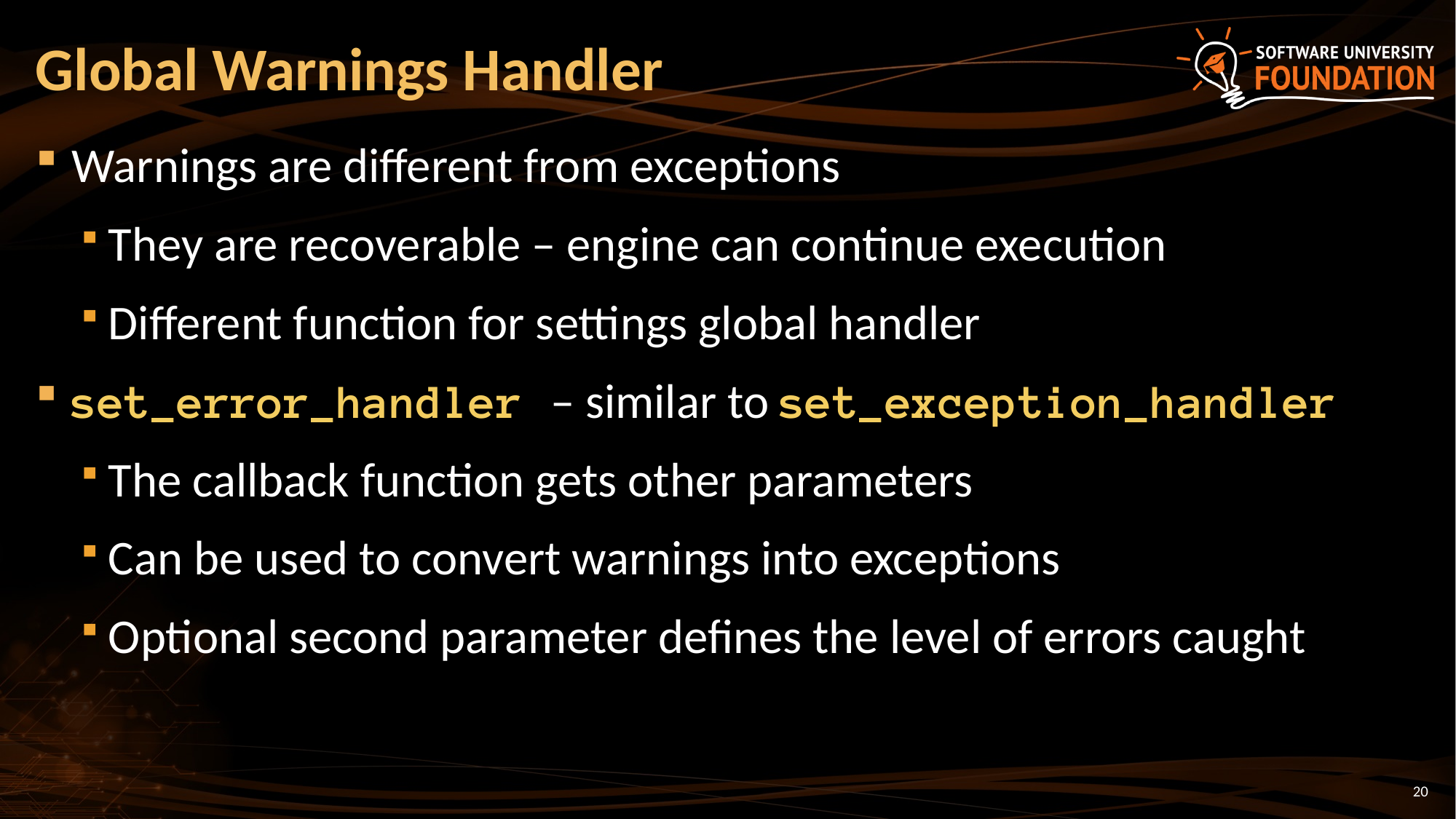

# Global Warnings Handler
Warnings are different from exceptions
They are recoverable – engine can continue execution
Different function for settings global handler
set_error_handler – similar to set_exception_handler
The callback function gets other parameters
Can be used to convert warnings into exceptions
Optional second parameter defines the level of errors caught
20